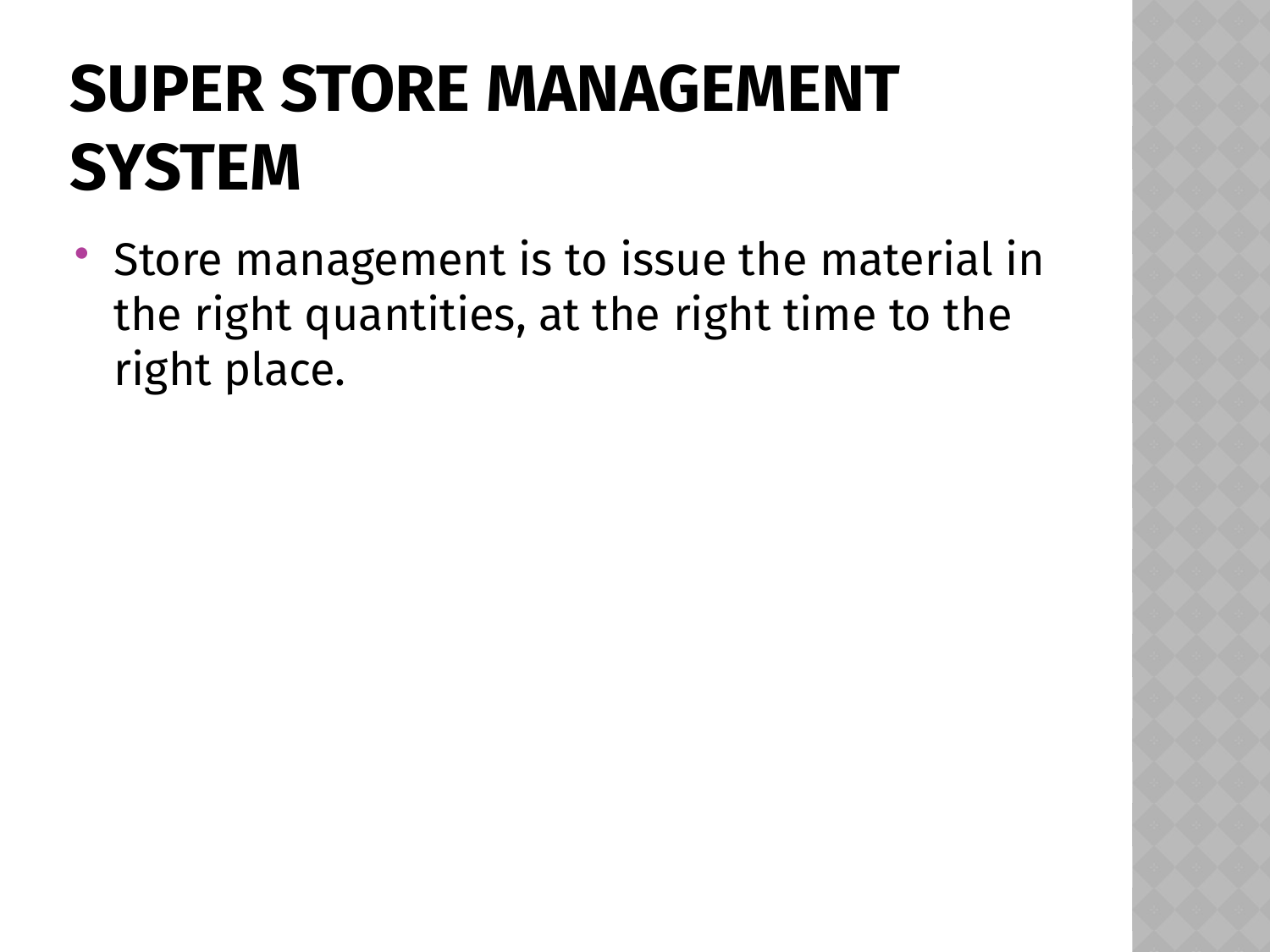

# Super store management system
Store management is to issue the material in the right quantities, at the right time to the right place.